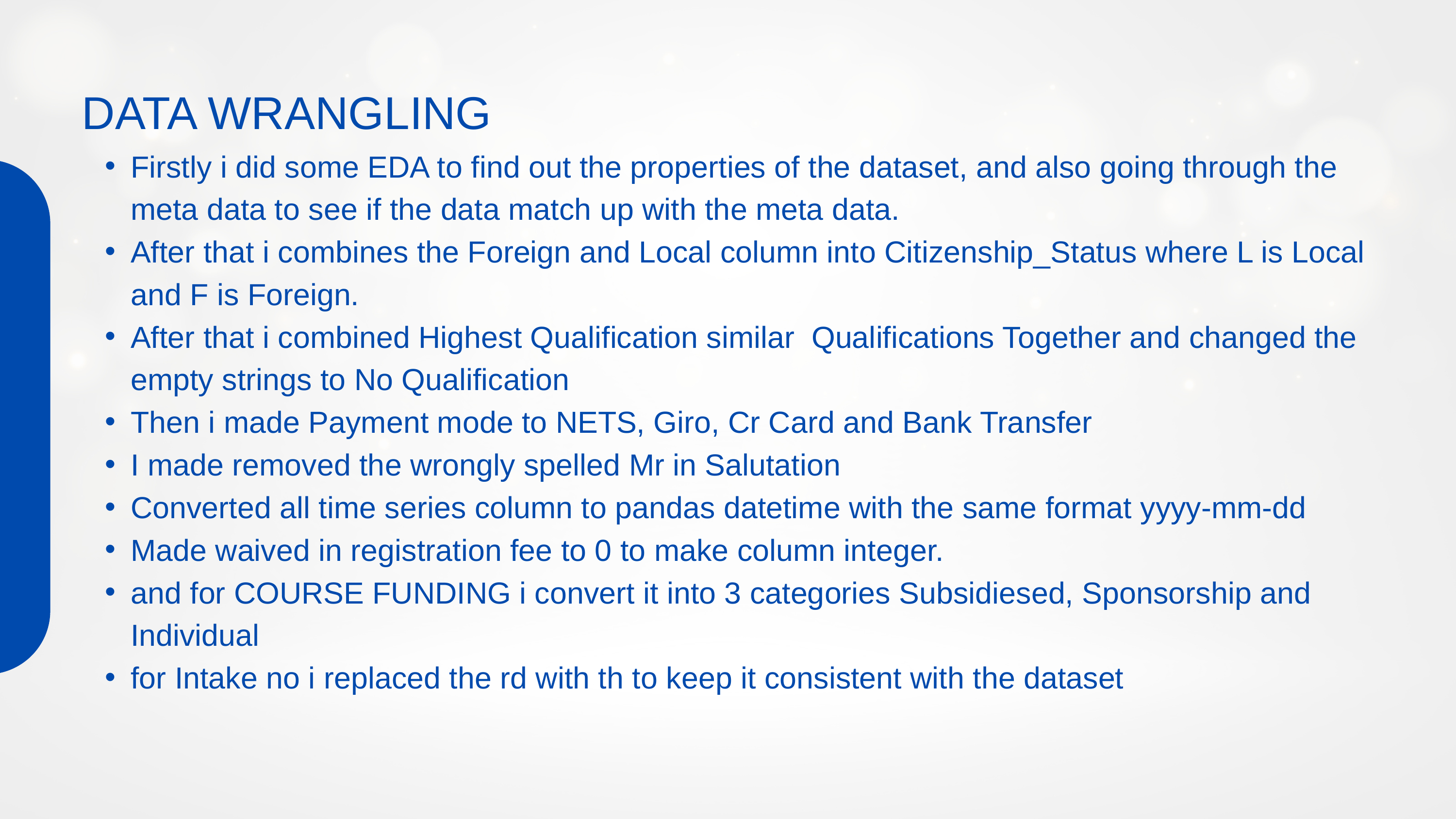

DATA WRANGLING
Firstly i did some EDA to find out the properties of the dataset, and also going through the meta data to see if the data match up with the meta data.
After that i combines the Foreign and Local column into Citizenship_Status where L is Local and F is Foreign.
After that i combined Highest Qualification similar  Qualifications Together and changed the empty strings to No Qualification
Then i made Payment mode to NETS, Giro, Cr Card and Bank Transfer
I made removed the wrongly spelled Mr in Salutation
Converted all time series column to pandas datetime with the same format yyyy-mm-dd
Made waived in registration fee to 0 to make column integer.
and for COURSE FUNDING i convert it into 3 categories Subsidiesed, Sponsorship and Individual
for Intake no i replaced the rd with th to keep it consistent with the dataset